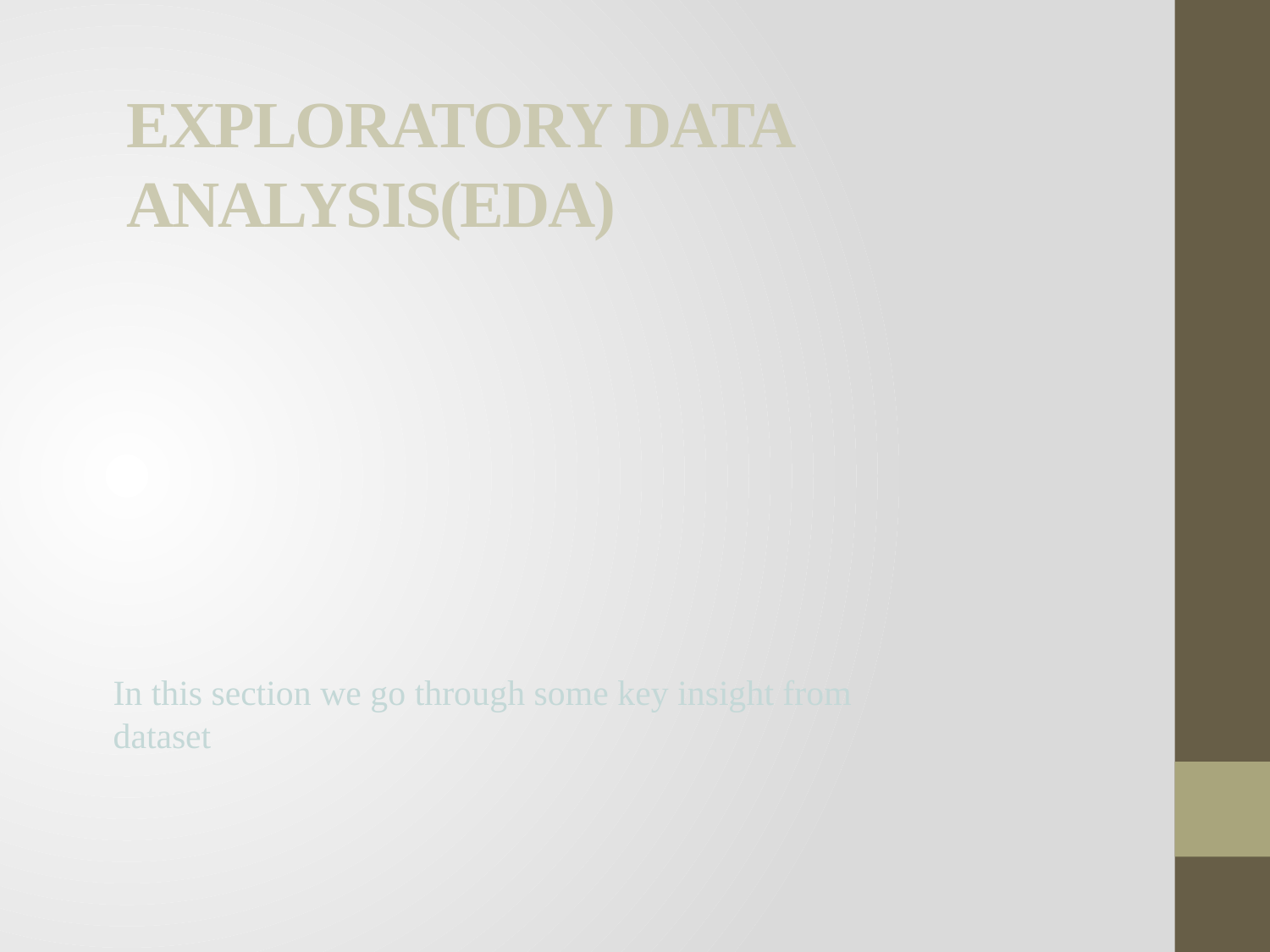

# Exploratory Data Analysis(EDA)
In this section we go through some key insight from dataset